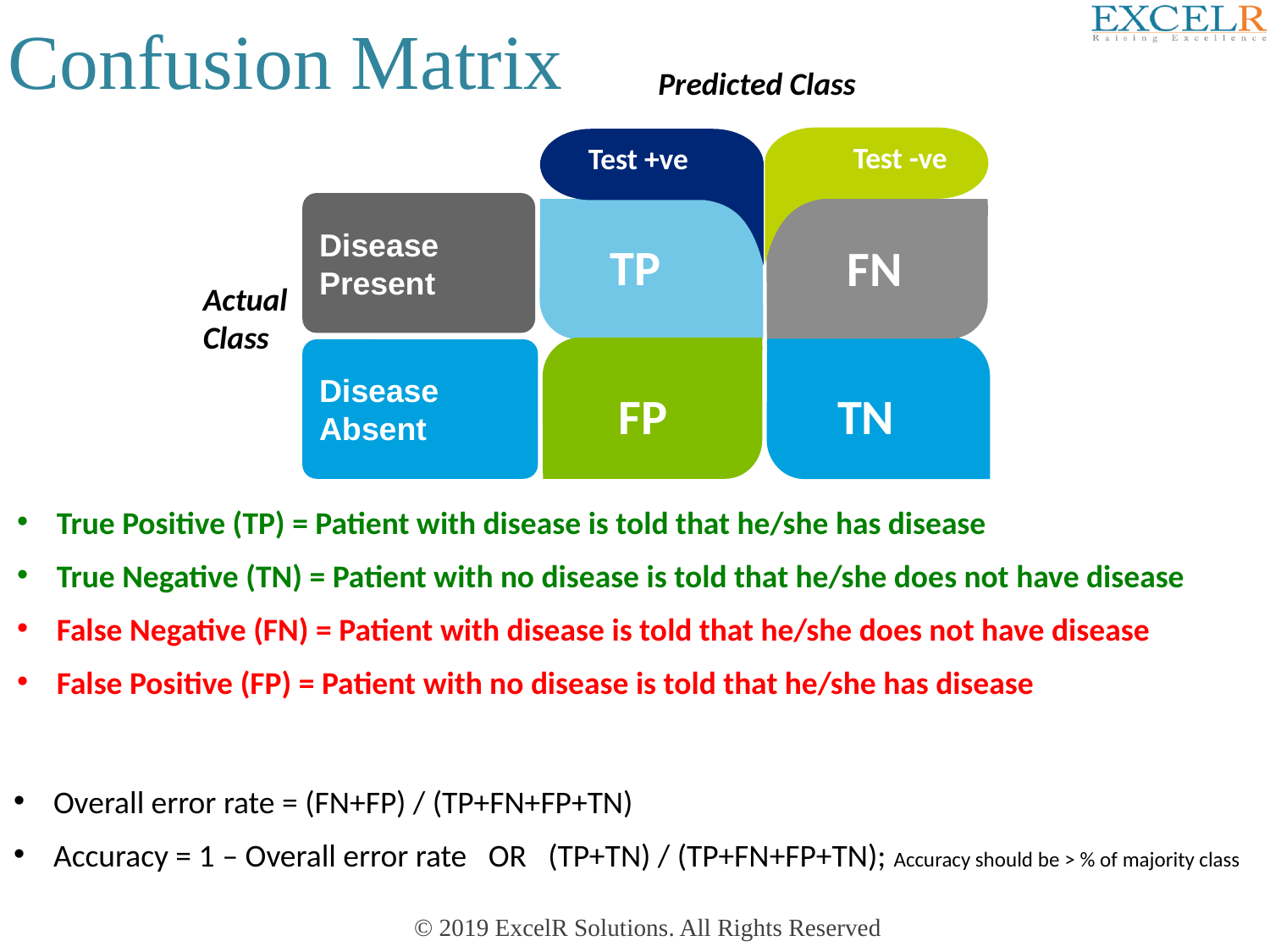

Confusion Matrix
Predicted Class

Test -ve
Test +ve
Disease Present

TP
FN
Actual
Class

Disease Absent
TN
FP
True Positive (TP) = Patient with disease is told that he/she has disease

True Negative (TN) = Patient with no disease is told that he/she does not have disease

False Negative (FN) = Patient with disease is told that he/she does not have disease

False Positive (FP) = Patient with no disease is told that he/she has disease

Overall error rate = (FN+FP) / (TP+FN+FP+TN)

Accuracy = 1 – Overall error rate   OR   (TP+TN) / (TP+FN+FP+TN); Accuracy should be > % of majority class